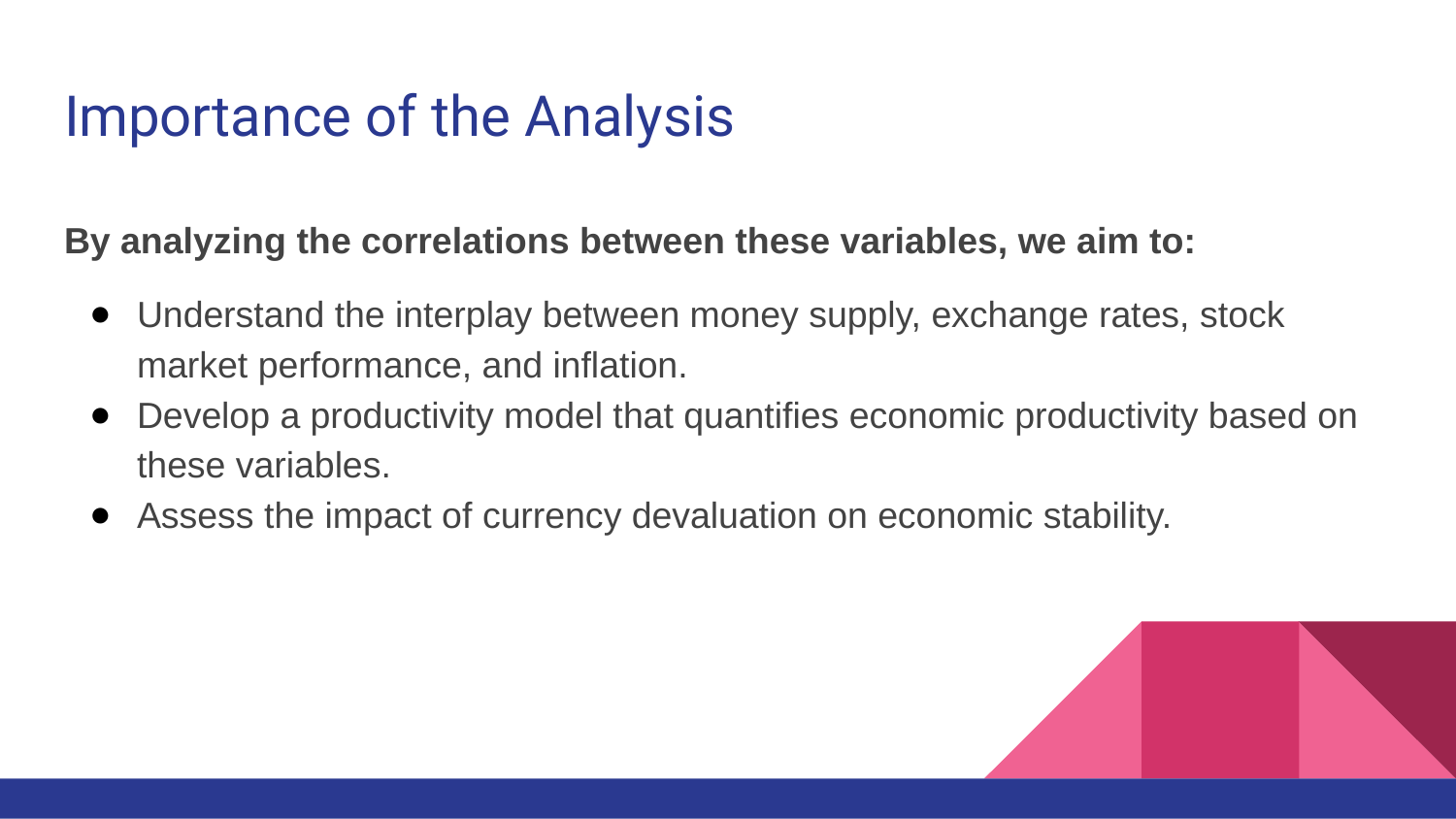

# Importance of the Analysis
By analyzing the correlations between these variables, we aim to:
Understand the interplay between money supply, exchange rates, stock market performance, and inflation.
Develop a productivity model that quantifies economic productivity based on these variables.
Assess the impact of currency devaluation on economic stability.